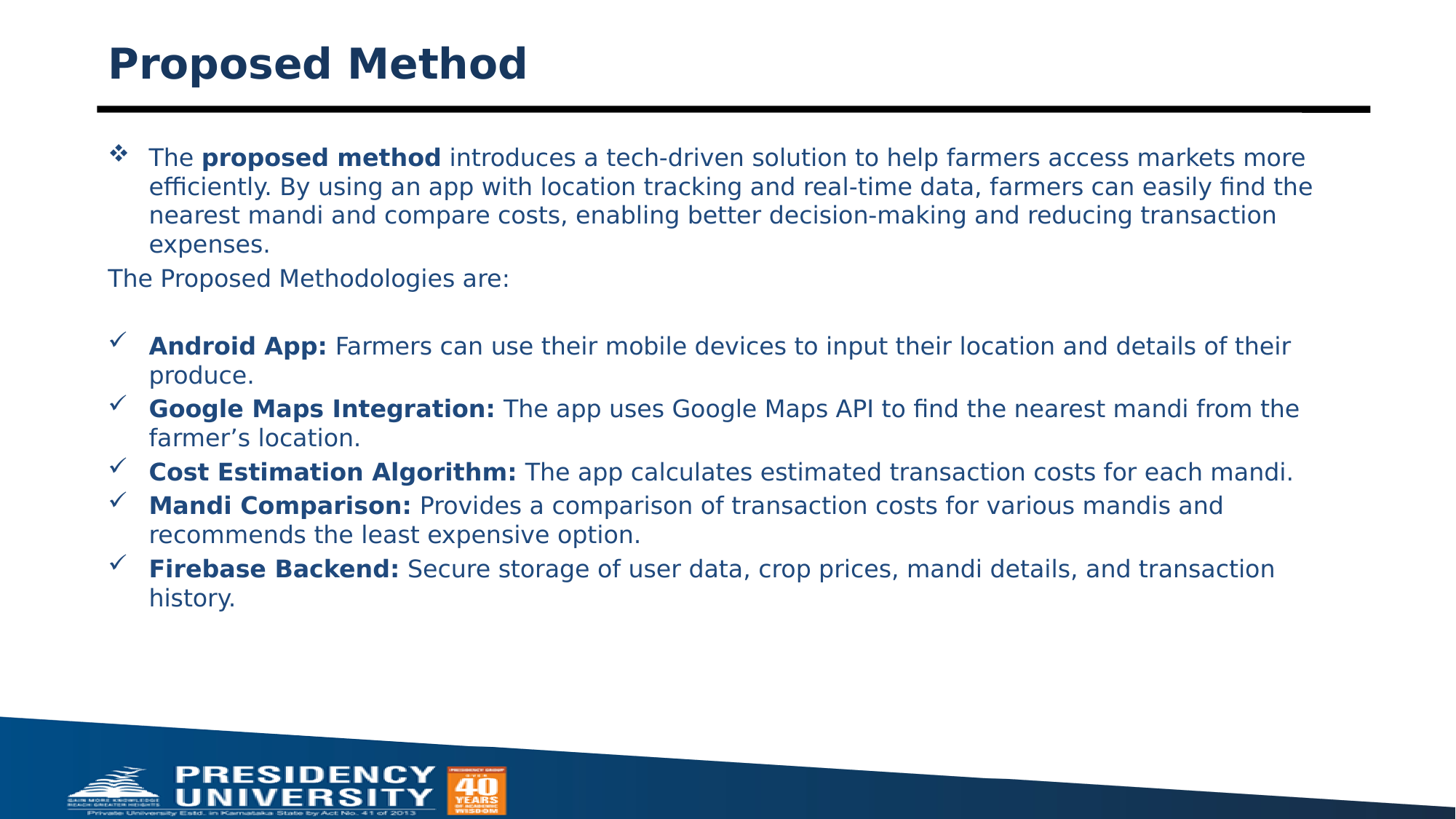

# Proposed Method
The proposed method introduces a tech-driven solution to help farmers access markets more efficiently. By using an app with location tracking and real-time data, farmers can easily find the nearest mandi and compare costs, enabling better decision-making and reducing transaction expenses.
The Proposed Methodologies are:

Android App: Farmers can use their mobile devices to input their location and details of their produce.
Google Maps Integration: The app uses Google Maps API to find the nearest mandi from the farmer’s location.
Cost Estimation Algorithm: The app calculates estimated transaction costs for each mandi.
Mandi Comparison: Provides a comparison of transaction costs for various mandis and recommends the least expensive option.
Firebase Backend: Secure storage of user data, crop prices, mandi details, and transaction history.